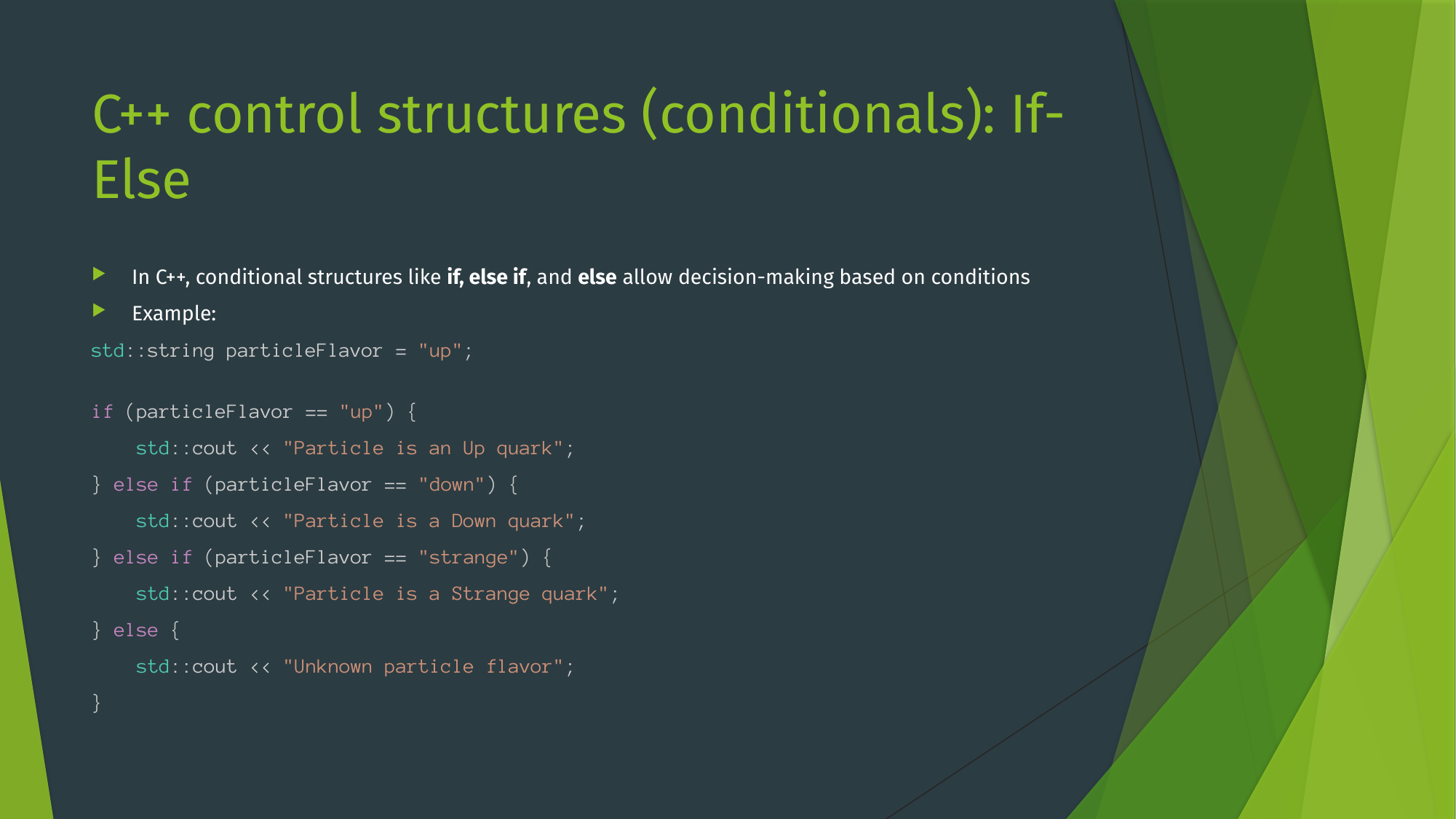

# C++ control structures (conditionals): If-Else
In C++, conditional structures like if, else if, and else allow decision-making based on conditions
Example:
std::string particleFlavor = "up";
if (particleFlavor == "up") {
    std::cout << "Particle is an Up quark";
} else if (particleFlavor == "down") {
    std::cout << "Particle is a Down quark";
} else if (particleFlavor == "strange") {
    std::cout << "Particle is a Strange quark";
} else {
    std::cout << "Unknown particle flavor";
}